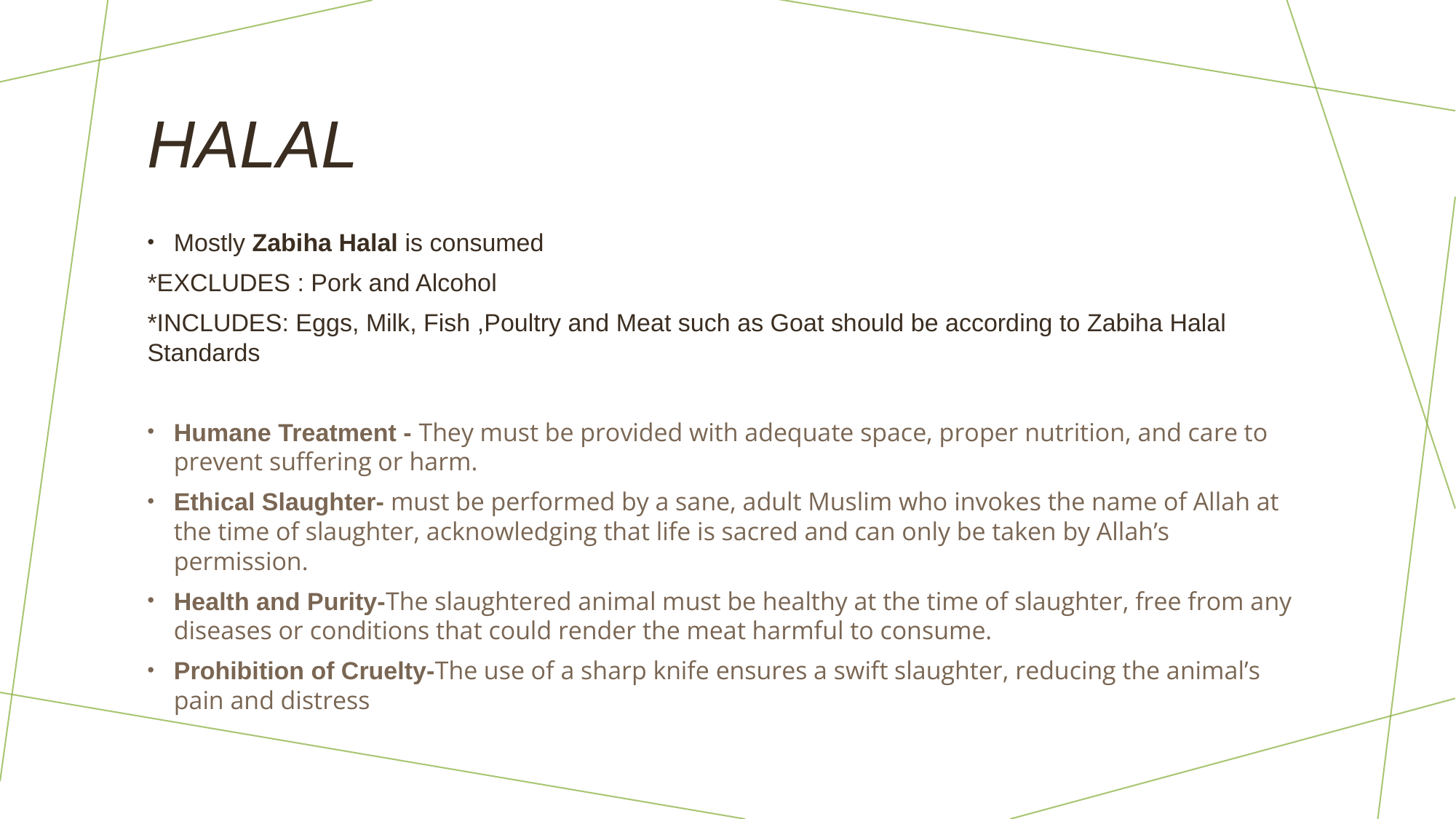

# HALAL
Mostly Zabiha Halal is consumed
*EXCLUDES : Pork and Alcohol
*INCLUDES: Eggs, Milk, Fish ,Poultry and Meat such as Goat should be according to Zabiha Halal Standards

Humane Treatment - They must be provided with adequate space, proper nutrition, and care to prevent suffering or harm.
Ethical Slaughter- must be performed by a sane, adult Muslim who invokes the name of Allah at the time of slaughter, acknowledging that life is sacred and can only be taken by Allah’s permission.
Health and Purity-The slaughtered animal must be healthy at the time of slaughter, free from any diseases or conditions that could render the meat harmful to consume.
Prohibition of Cruelty-The use of a sharp knife ensures a swift slaughter, reducing the animal’s pain and distress